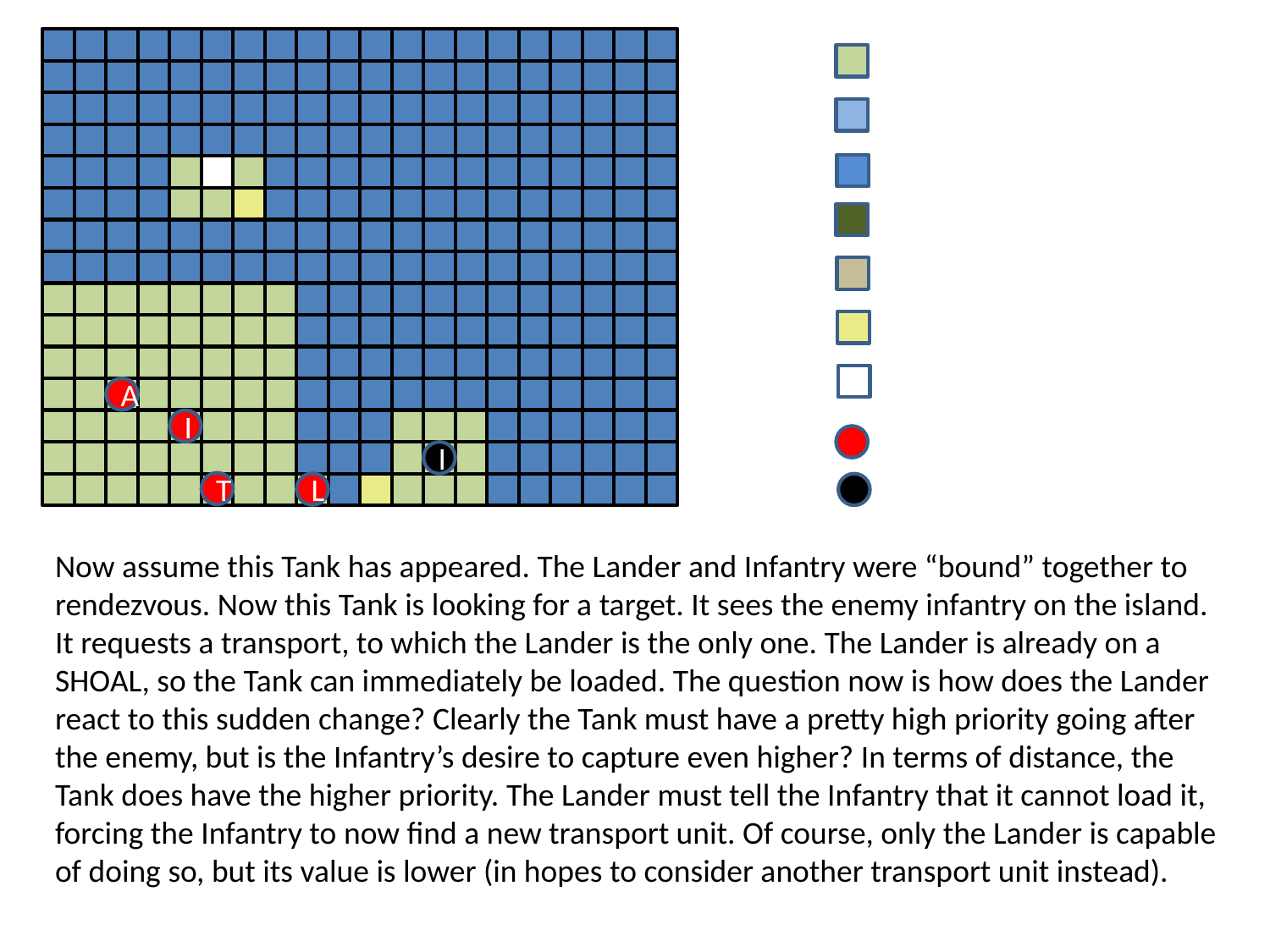

A

I

I

T
L

Now assume this Tank has appeared. The Lander and Infantry were “bound” together to rendezvous. Now this Tank is looking for a target. It sees the enemy infantry on the island. It requests a transport, to which the Lander is the only one. The Lander is already on a SHOAL, so the Tank can immediately be loaded. The question now is how does the Lander react to this sudden change? Clearly the Tank must have a pretty high priority going after the enemy, but is the Infantry’s desire to capture even higher? In terms of distance, the Tank does have the higher priority. The Lander must tell the Infantry that it cannot load it, forcing the Infantry to now find a new transport unit. Of course, only the Lander is capable of doing so, but its value is lower (in hopes to consider another transport unit instead).